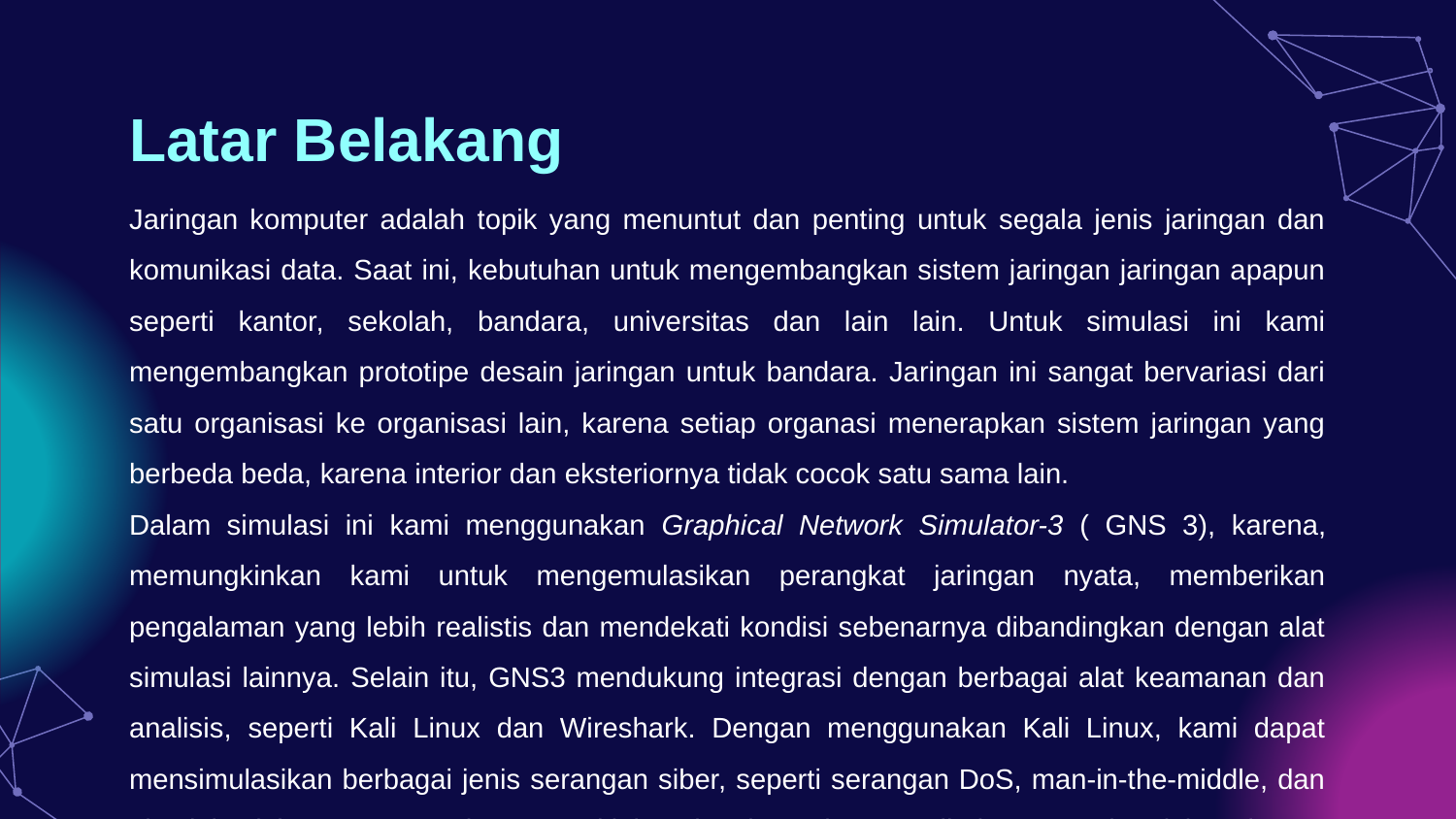

# Latar Belakang
Jaringan komputer adalah topik yang menuntut dan penting untuk segala jenis jaringan dan komunikasi data. Saat ini, kebutuhan untuk mengembangkan sistem jaringan jaringan apapun seperti kantor, sekolah, bandara, universitas dan lain lain. Untuk simulasi ini kami mengembangkan prototipe desain jaringan untuk bandara. Jaringan ini sangat bervariasi dari satu organisasi ke organisasi lain, karena setiap organasi menerapkan sistem jaringan yang berbeda beda, karena interior dan eksteriornya tidak cocok satu sama lain.
Dalam simulasi ini kami menggunakan Graphical Network Simulator-3 ( GNS 3), karena, memungkinkan kami untuk mengemulasikan perangkat jaringan nyata, memberikan pengalaman yang lebih realistis dan mendekati kondisi sebenarnya dibandingkan dengan alat simulasi lainnya. Selain itu, GNS3 mendukung integrasi dengan berbagai alat keamanan dan analisis, seperti Kali Linux dan Wireshark. Dengan menggunakan Kali Linux, kami dapat mensimulasikan berbagai jenis serangan siber, seperti serangan DoS, man-in-the-middle, dan eksploitasi kerentanan. Ini memungkinkan kami untuk menguji dan memahami bagaimana serangan tersebut dapat mempengaruhi jaringan kami.